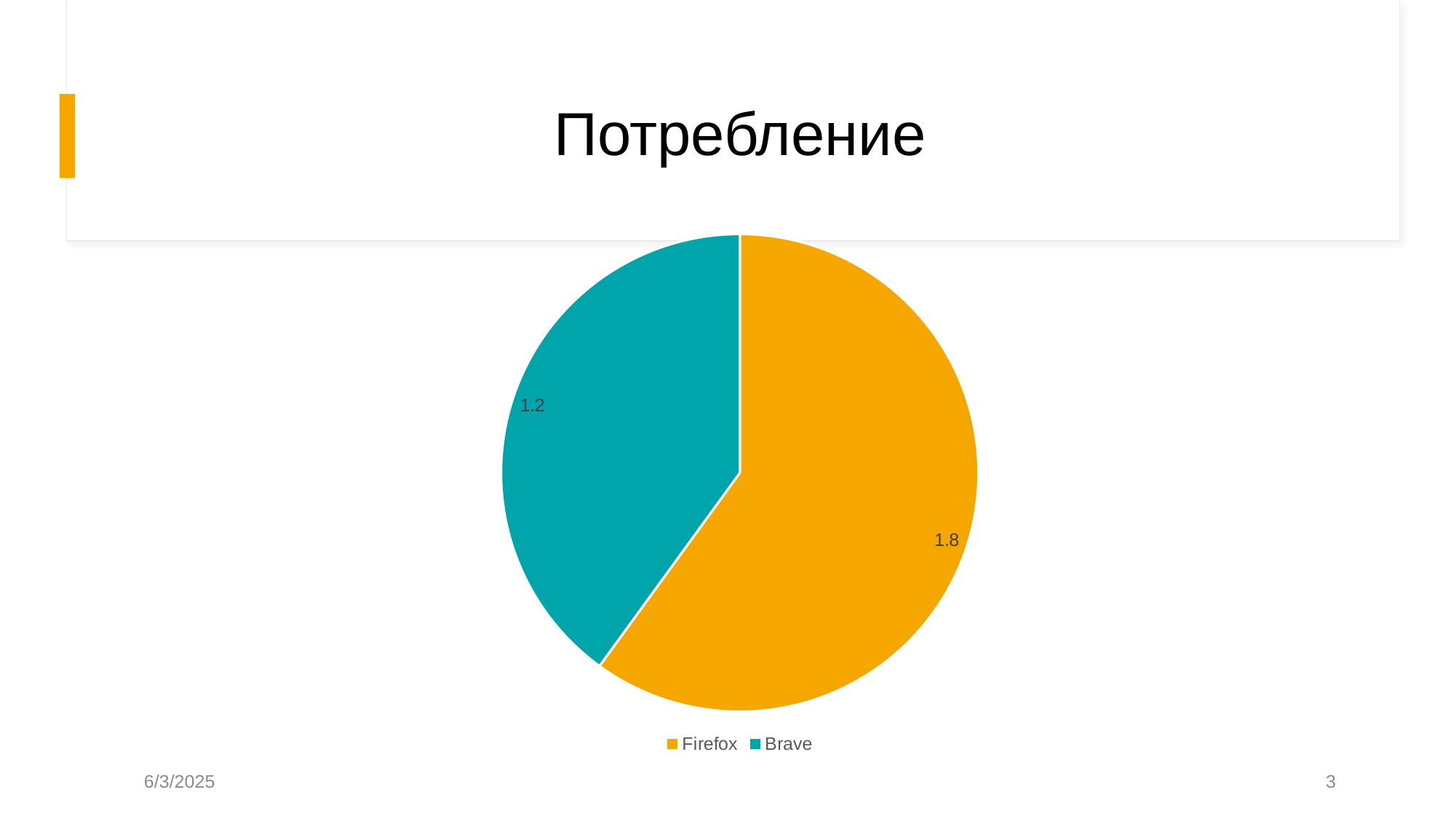

# Потребление

### Chart

| Category | Sales |
|---|---|
| Firefox | 1.8 |
| Brave | 1.2 |
6/3/2025
3